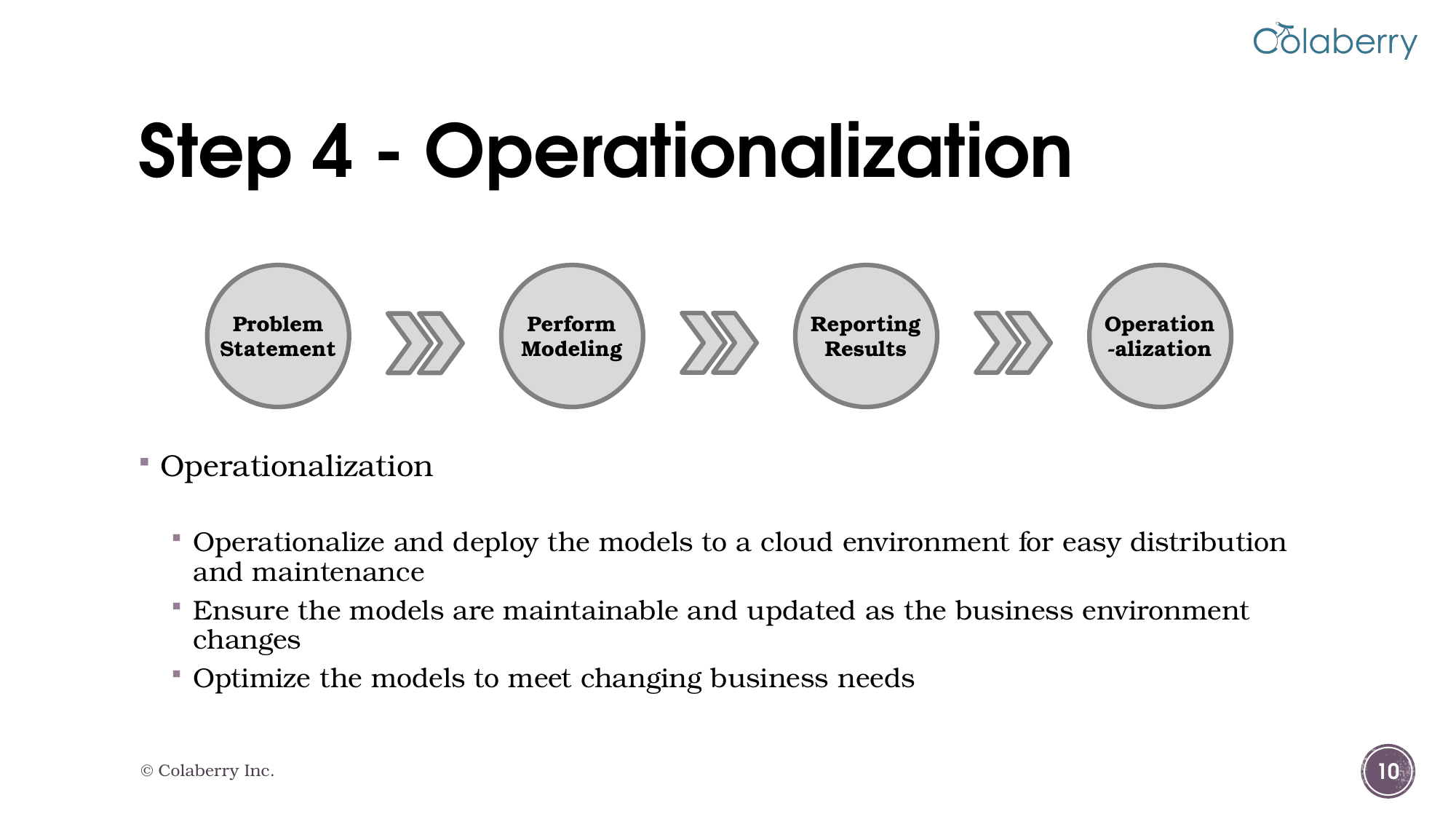

# Step 4 - Operationalization

Problem Statement
Perform Modeling
Reporting Results
Operation-alization

Operationalization

Operationalize and deploy the models to a cloud environment for easy distribution and maintenance
Ensure the models are maintainable and updated as the business environment changes
Optimize the models to meet changing business needs

© Colaberry Inc.
10